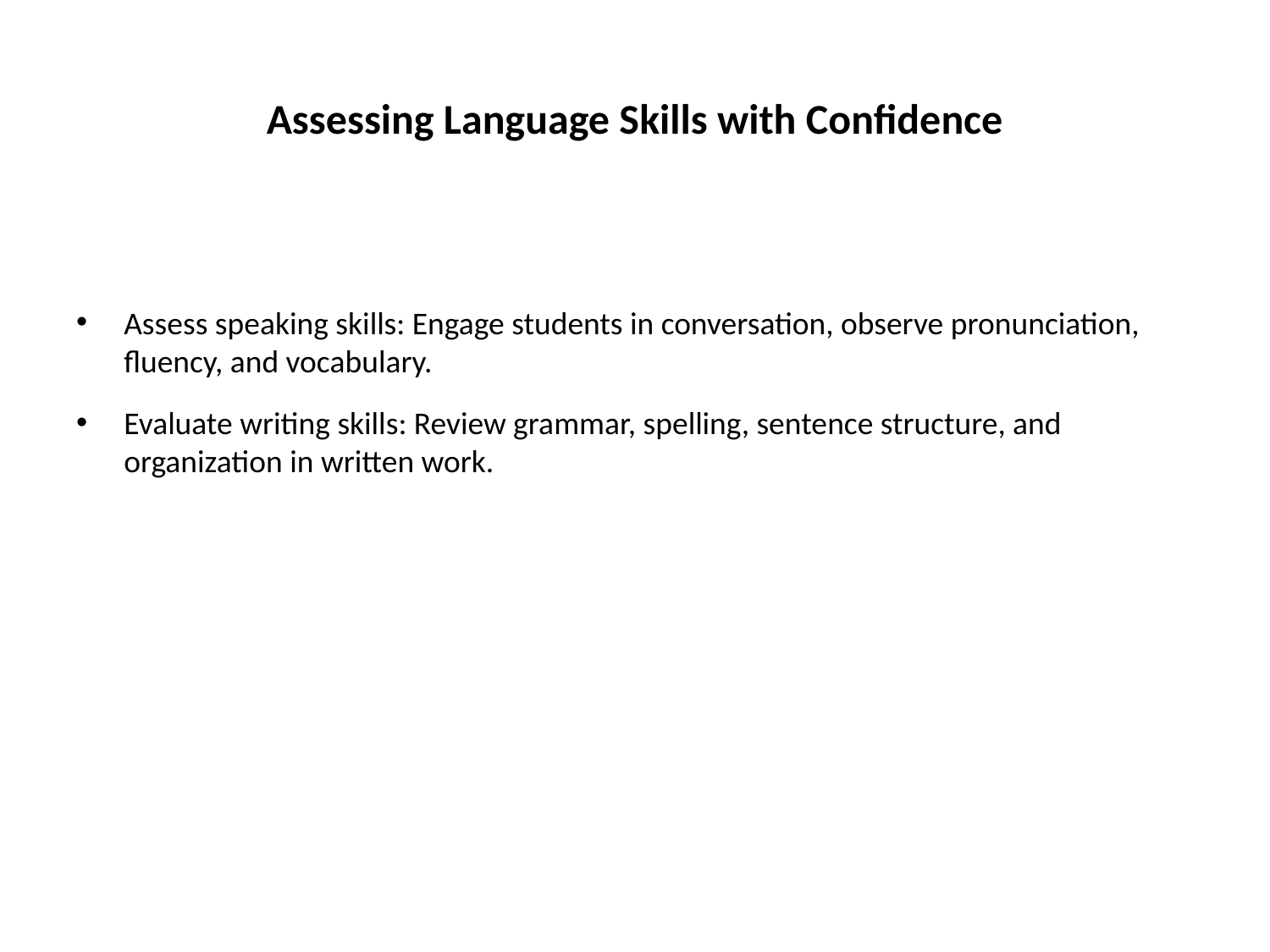

# Assessing Language Skills with Confidence

Assess speaking skills: Engage students in conversation, observe pronunciation, fluency, and vocabulary.
Evaluate writing skills: Review grammar, spelling, sentence structure, and organization in written work.